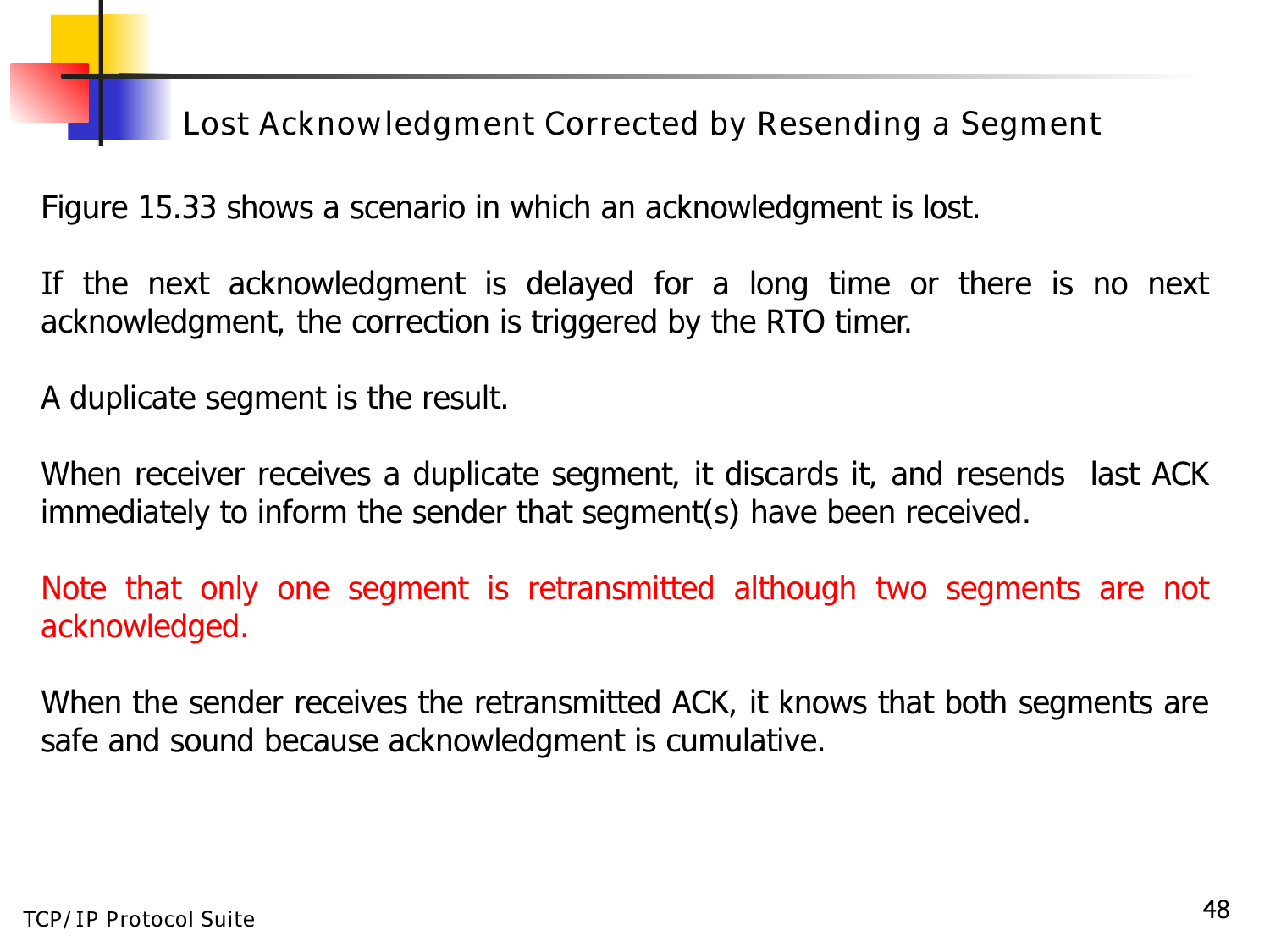

Lost Acknowledgment Corrected by Resending a Segment
Figure 15.33 shows a scenario in which an acknowledgment is lost.

If the next acknowledgment is delayed for a long time or there is no next acknowledgment, the correction is triggered by the RTO timer.

A duplicate segment is the result.

When receiver receives a duplicate segment, it discards it, and resends  last ACK immediately to inform the sender that segment(s) have been received.

Note that only one segment is retransmitted although two segments are not acknowledged.

When the sender receives the retransmitted ACK, it knows that both segments are safe and sound because acknowledgment is cumulative.
48
TCP/IP Protocol Suite